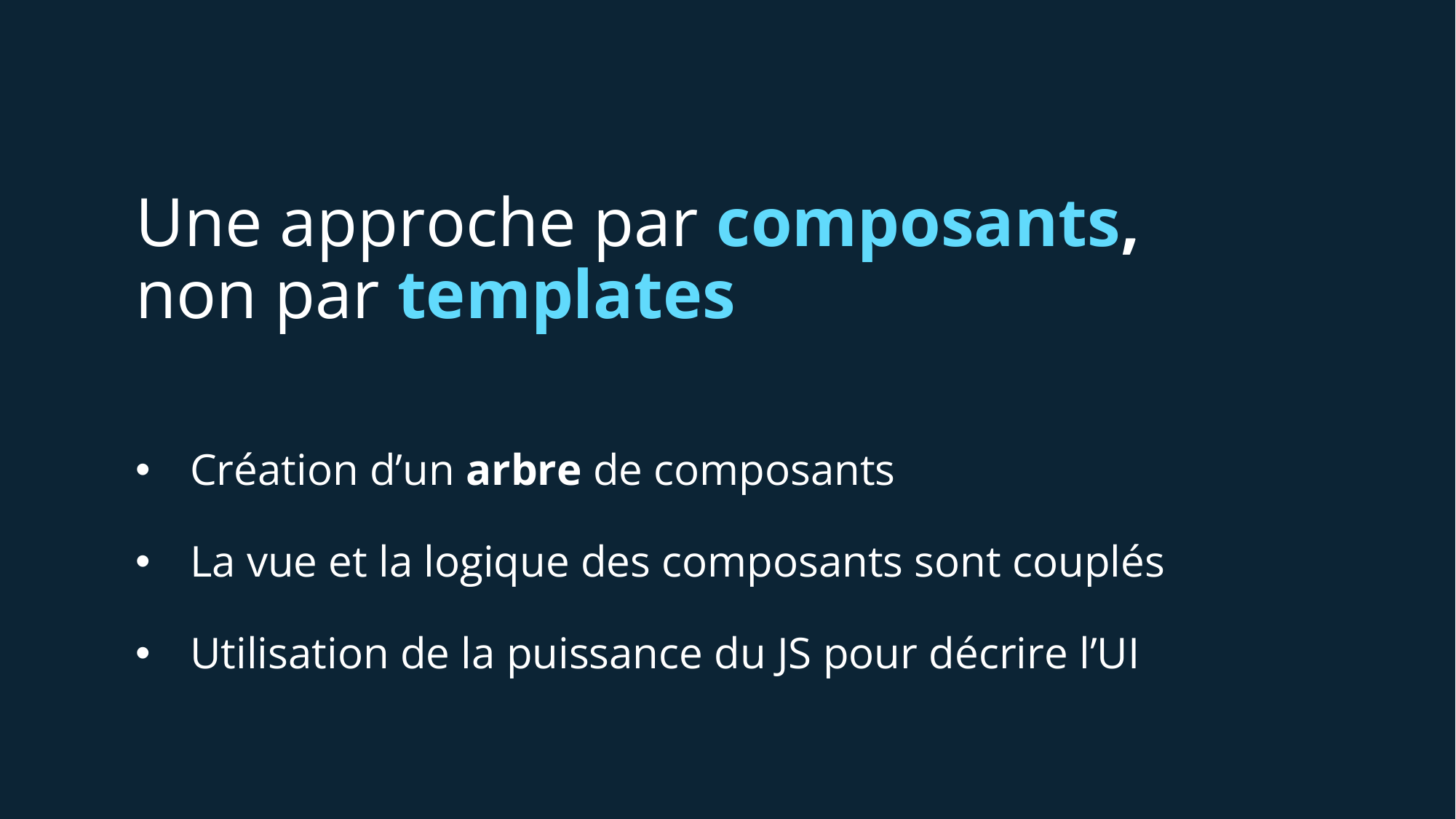

# Une approche par composants, non par templates
Création d’un arbre de composants

La vue et la logique des composants sont couplés

Utilisation de la puissance du JS pour décrire l’UI